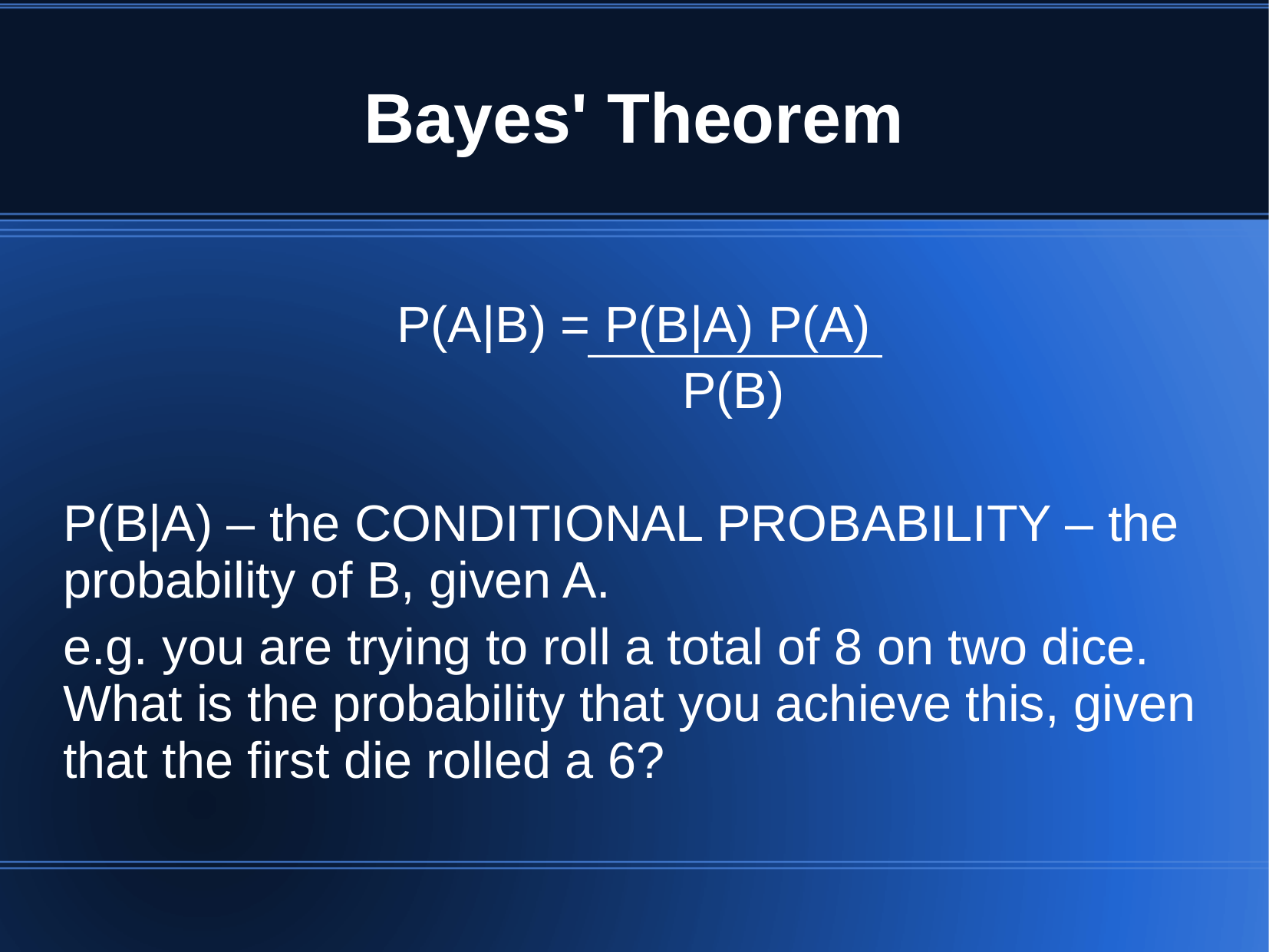

# Bayes' Theorem
P(A|B) = P(B|A) P(A)
              P(B)

P(B|A) – the CONDITIONAL PROBABILITY – the probability of B, given A.
e.g. you are trying to roll a total of 8 on two dice. What is the probability that you achieve this, given that the first die rolled a 6?